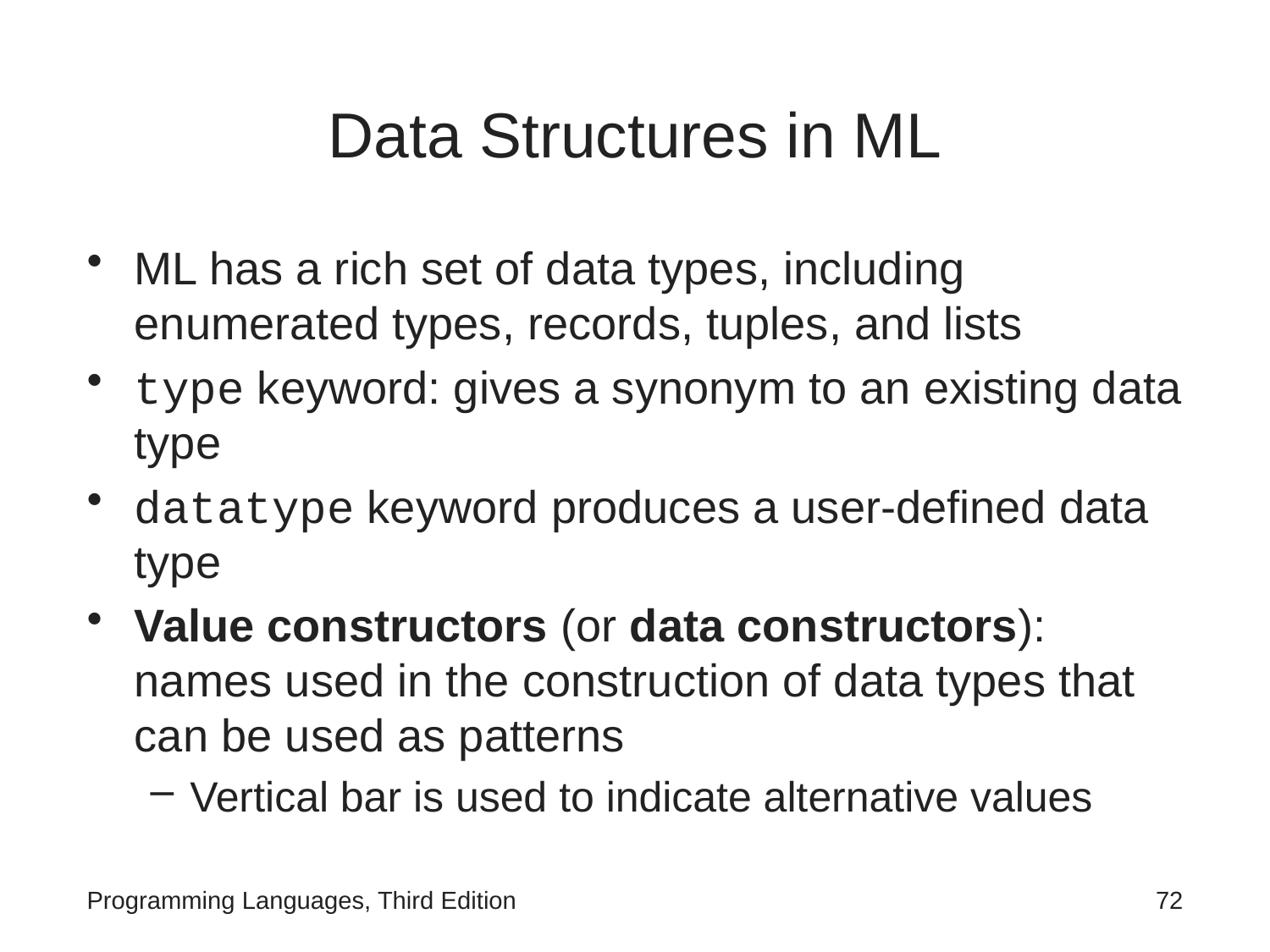

# Data Structures in ML
ML has a rich set of data types, including enumerated types, records, tuples, and lists
type keyword: gives a synonym to an existing data type
datatype keyword produces a user-defined data type
Value constructors (or data constructors): names used in the construction of data types that can be used as patterns
Vertical bar is used to indicate alternative values
Programming Languages, Third Edition
72